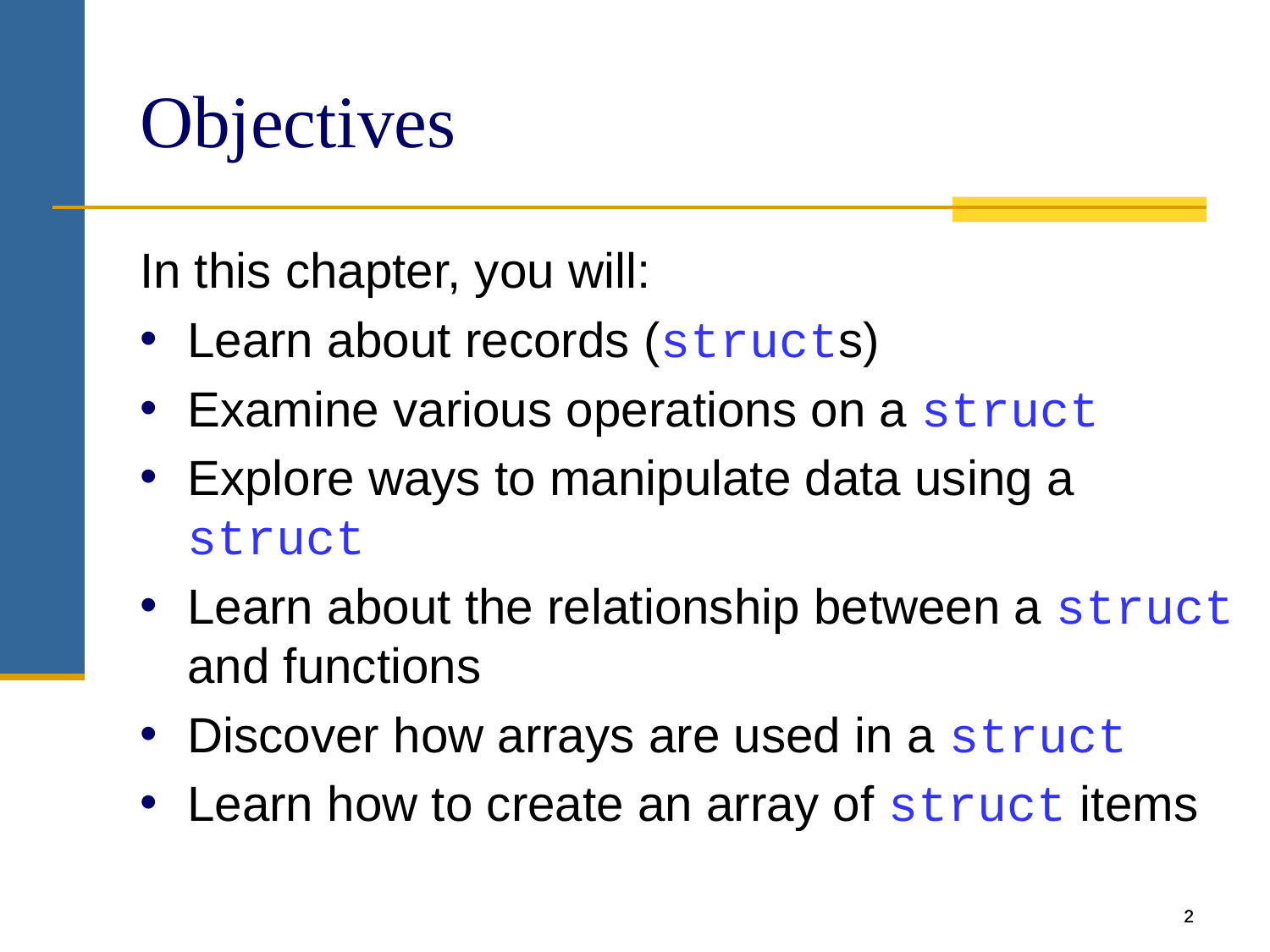

# Objectives
In this chapter, you will:
Learn about records (structs)
Examine various operations on a struct
Explore ways to manipulate data using a struct
Learn about the relationship between a struct and functions
Discover how arrays are used in a struct
Learn how to create an array of struct items

2
2